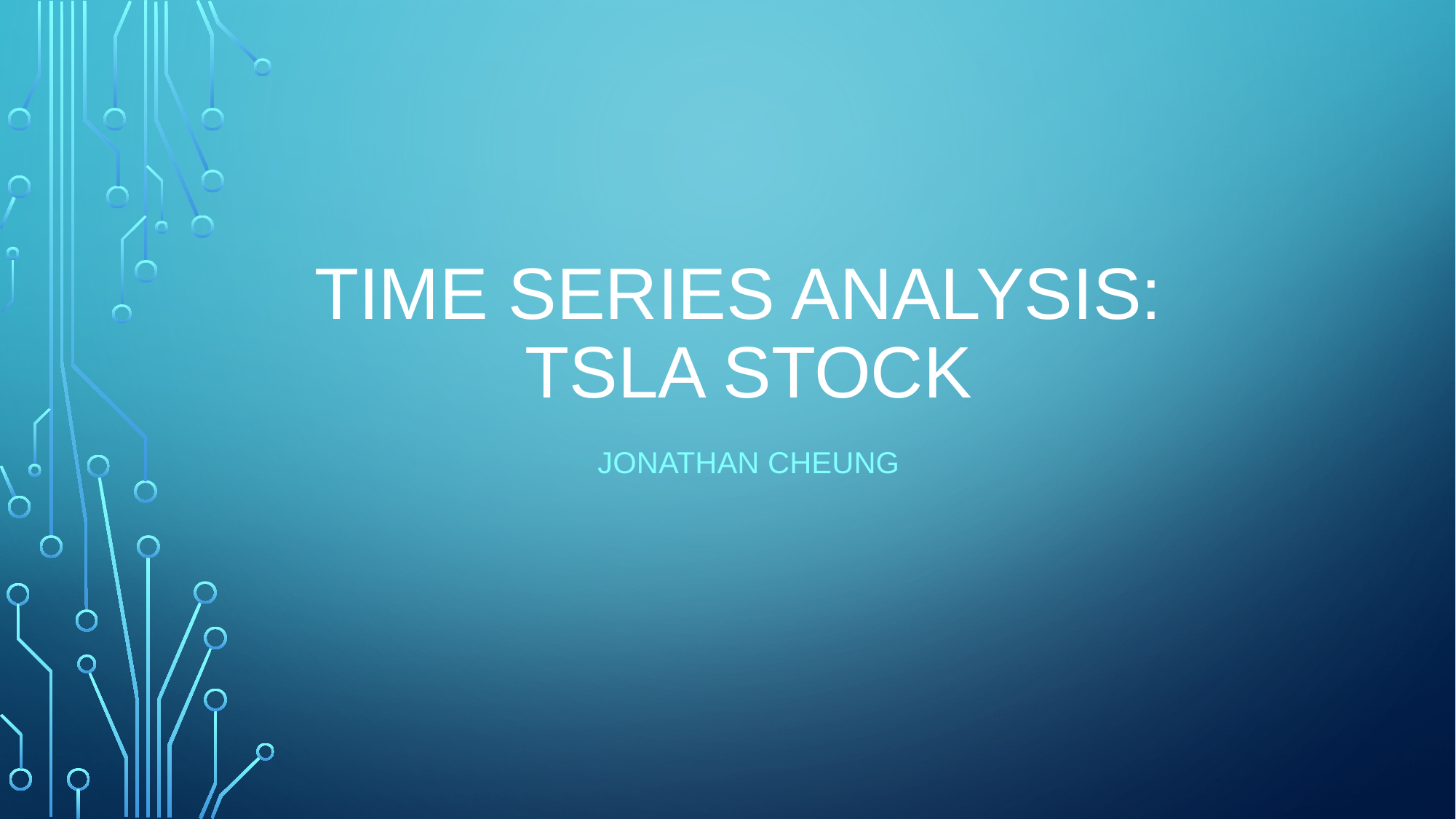

# Time series analysis: tsla stock
Jonathan Cheung